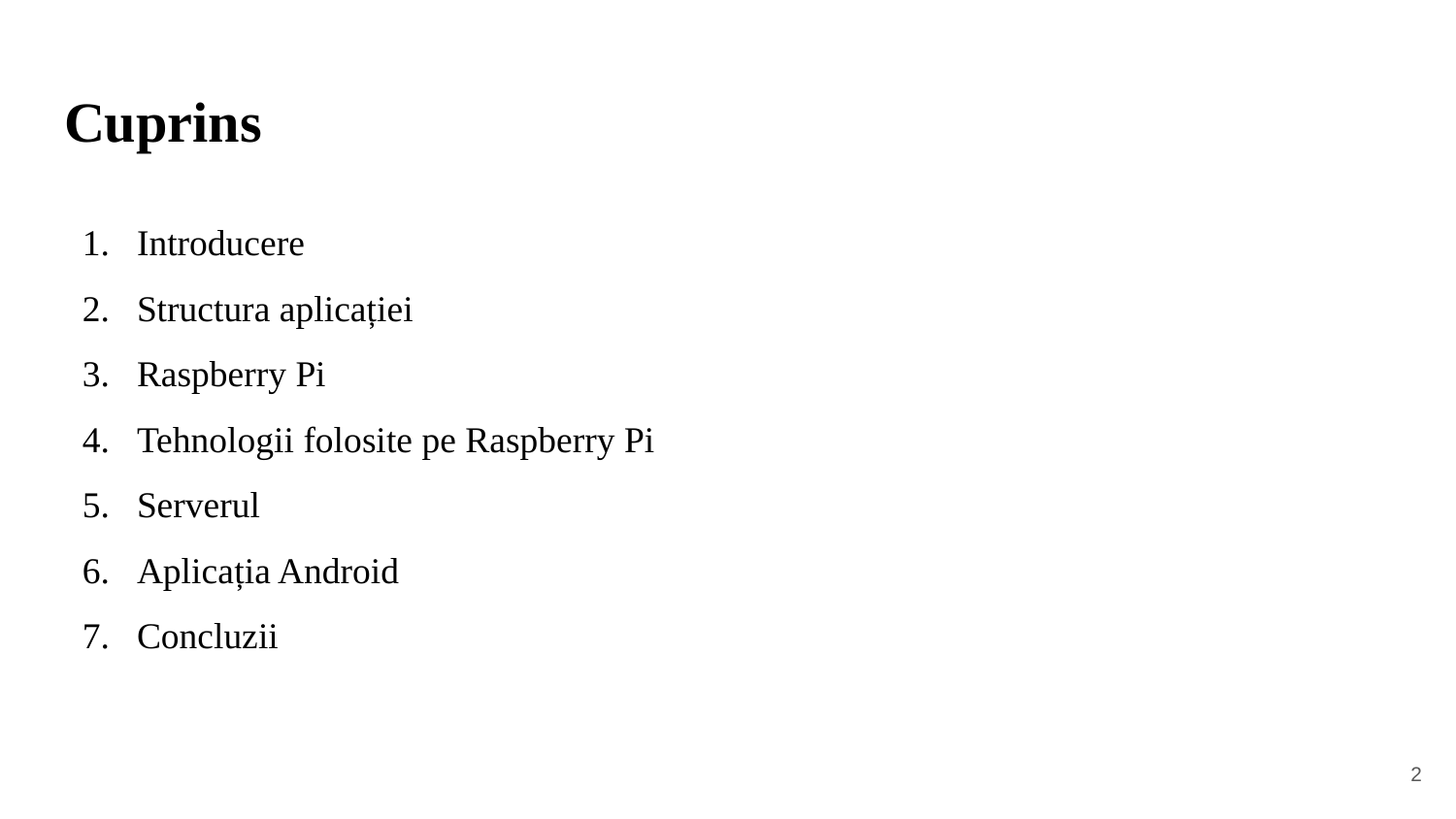

# Cuprins
Introducere
Structura aplicației
Raspberry Pi
Tehnologii folosite pe Raspberry Pi
Serverul
Aplicația Android
Concluzii
2